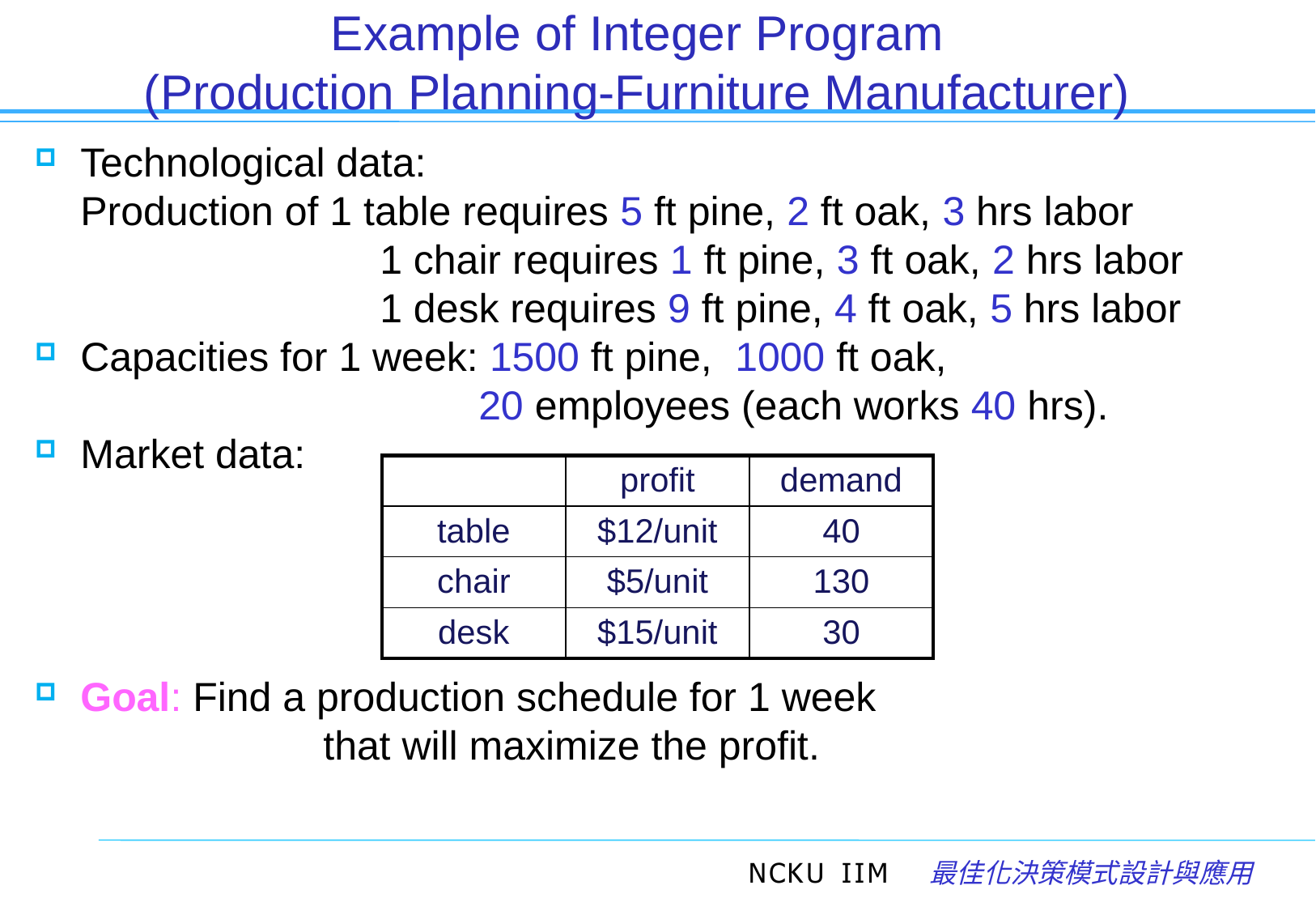

36
# Example of Integer Program (Production Planning-Furniture Manufacturer)
Technological data:
	Production of 1 table requires 5 ft pine, 2 ft oak, 3 hrs labor
			     1 chair requires 1 ft pine, 3 ft oak, 2 hrs labor
			     1 desk requires 9 ft pine, 4 ft oak, 5 hrs labor
Capacities for 1 week: 1500 ft pine,  1000 ft oak,
				   20 employees (each works 40 hrs).
Market data:

Goal: Find a production schedule for 1 week
			that will maximize the profit.
|  | profit | demand |
| --- | --- | --- |
| table | $12/unit | 40 |
| chair | $5/unit | 130 |
| desk | $15/unit | 30 |